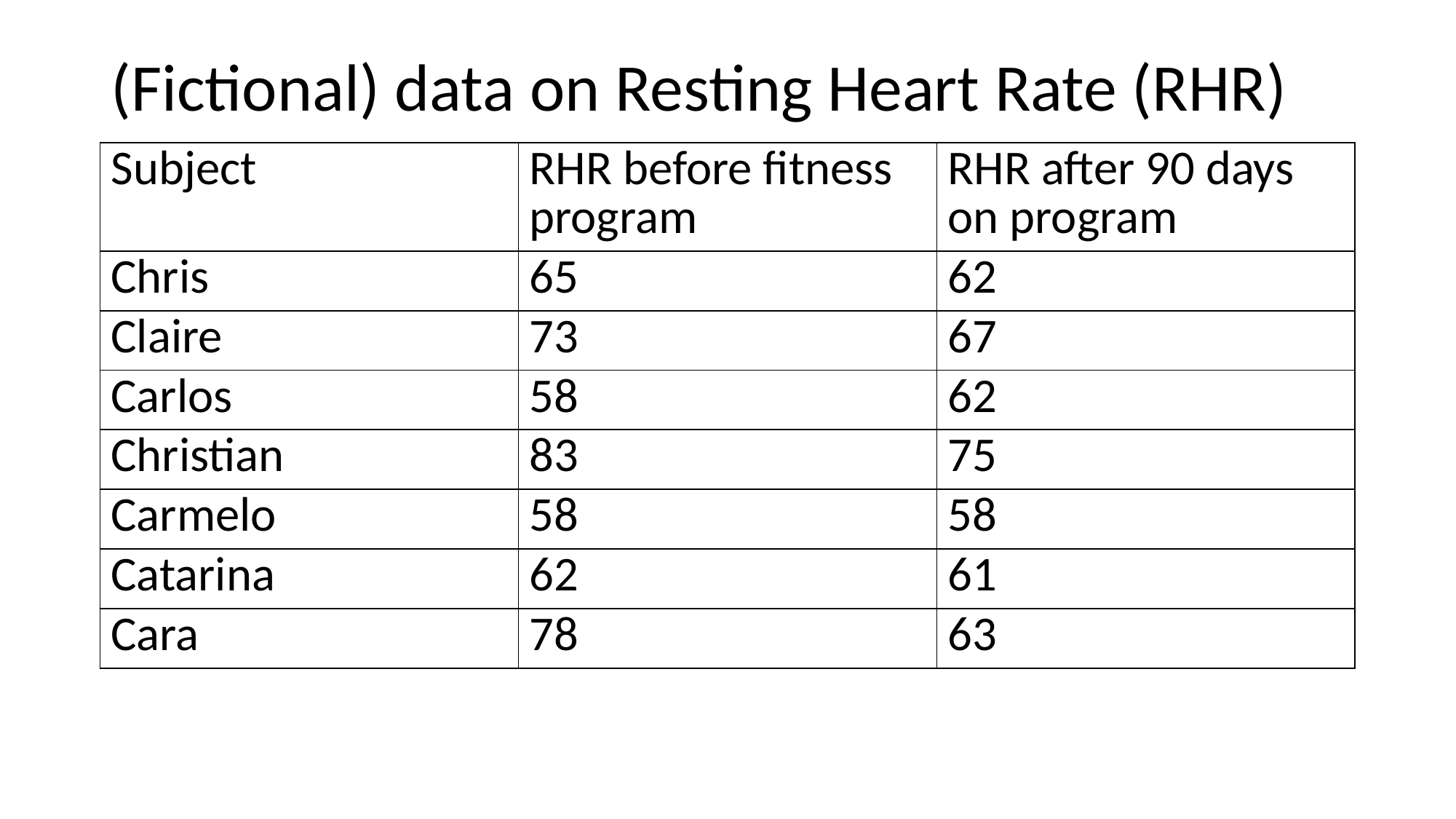

# (Fictional) data on Resting Heart Rate (RHR)
| Subject | RHR before fitness program | RHR after 90 days on program |
| --- | --- | --- |
| Chris | 65 | 62 |
| Claire | 73 | 67 |
| Carlos | 58 | 62 |
| Christian | 83 | 75 |
| Carmelo | 58 | 58 |
| Catarina | 62 | 61 |
| Cara | 78 | 63 |